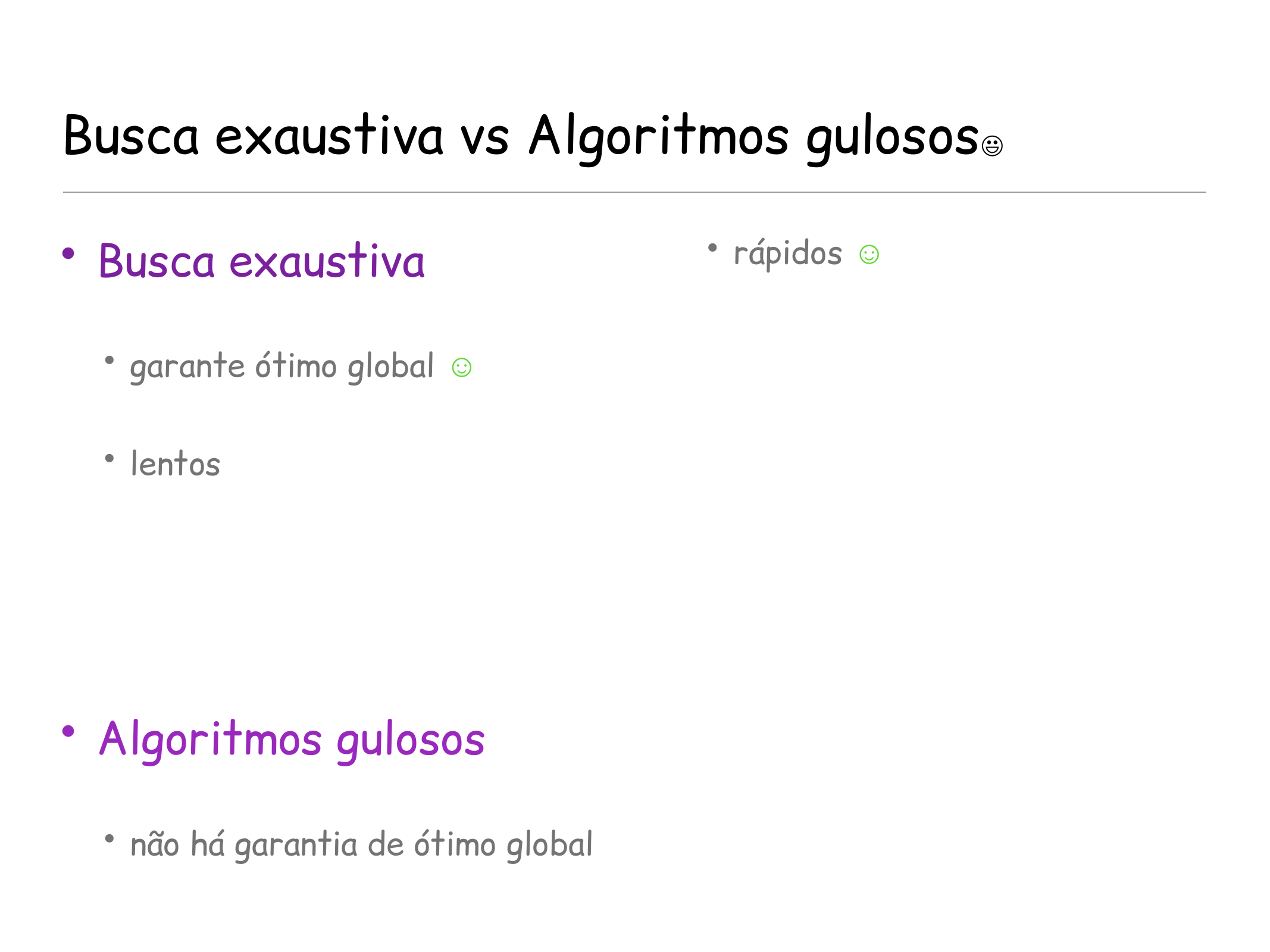

# Busca exaustiva vs Algoritmos gulosos😃
Busca exaustiva
garante ótimo global ☺
lentos

Algoritmos gulosos
não há garantia de ótimo global
rápidos ☺